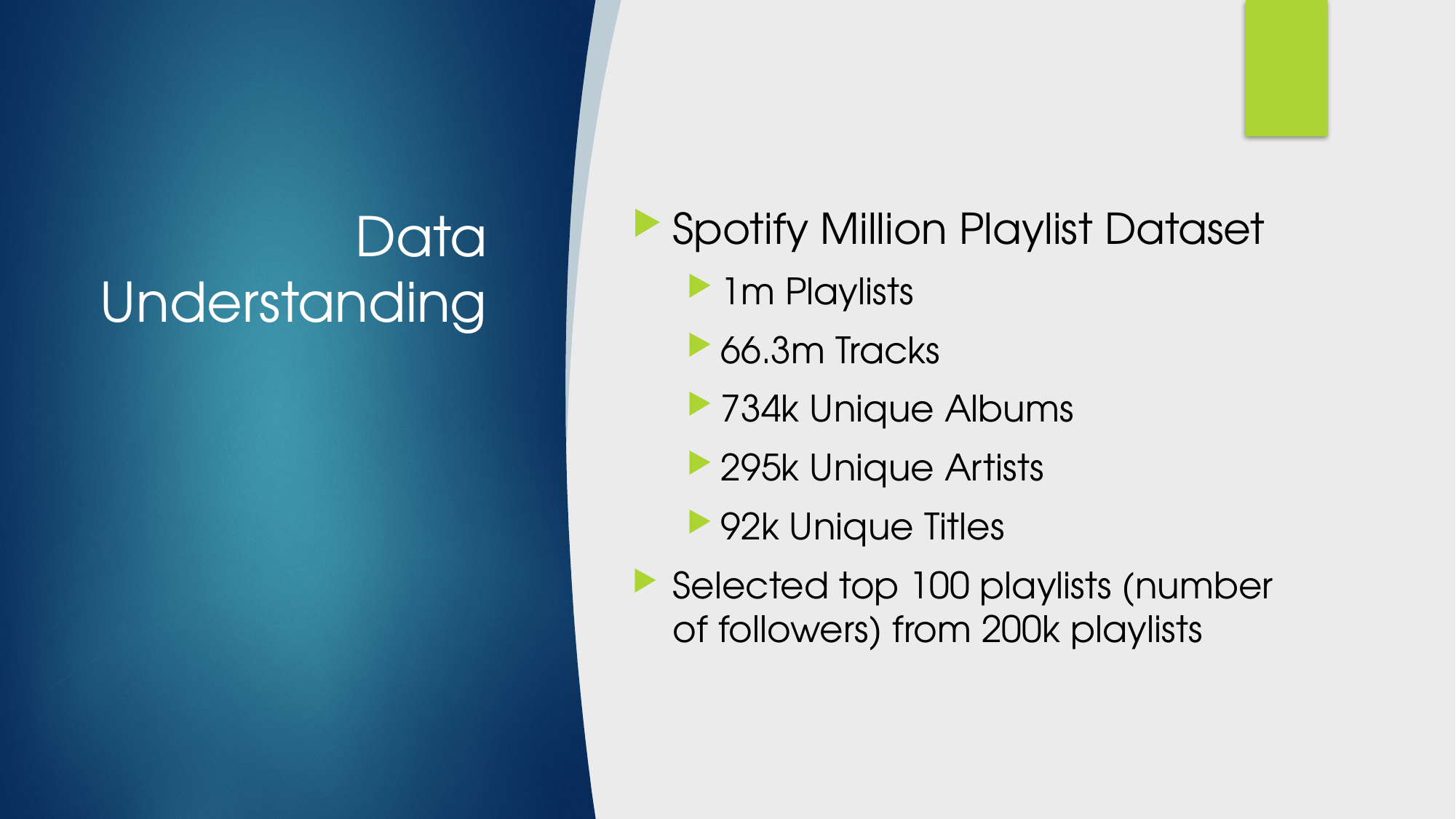

# Data Understanding
Spotify Million Playlist Dataset
1m Playlists
66.3m Tracks
734k Unique Albums
295k Unique Artists
92k Unique Titles
Selected top 100 playlists (number of followers) from 200k playlists